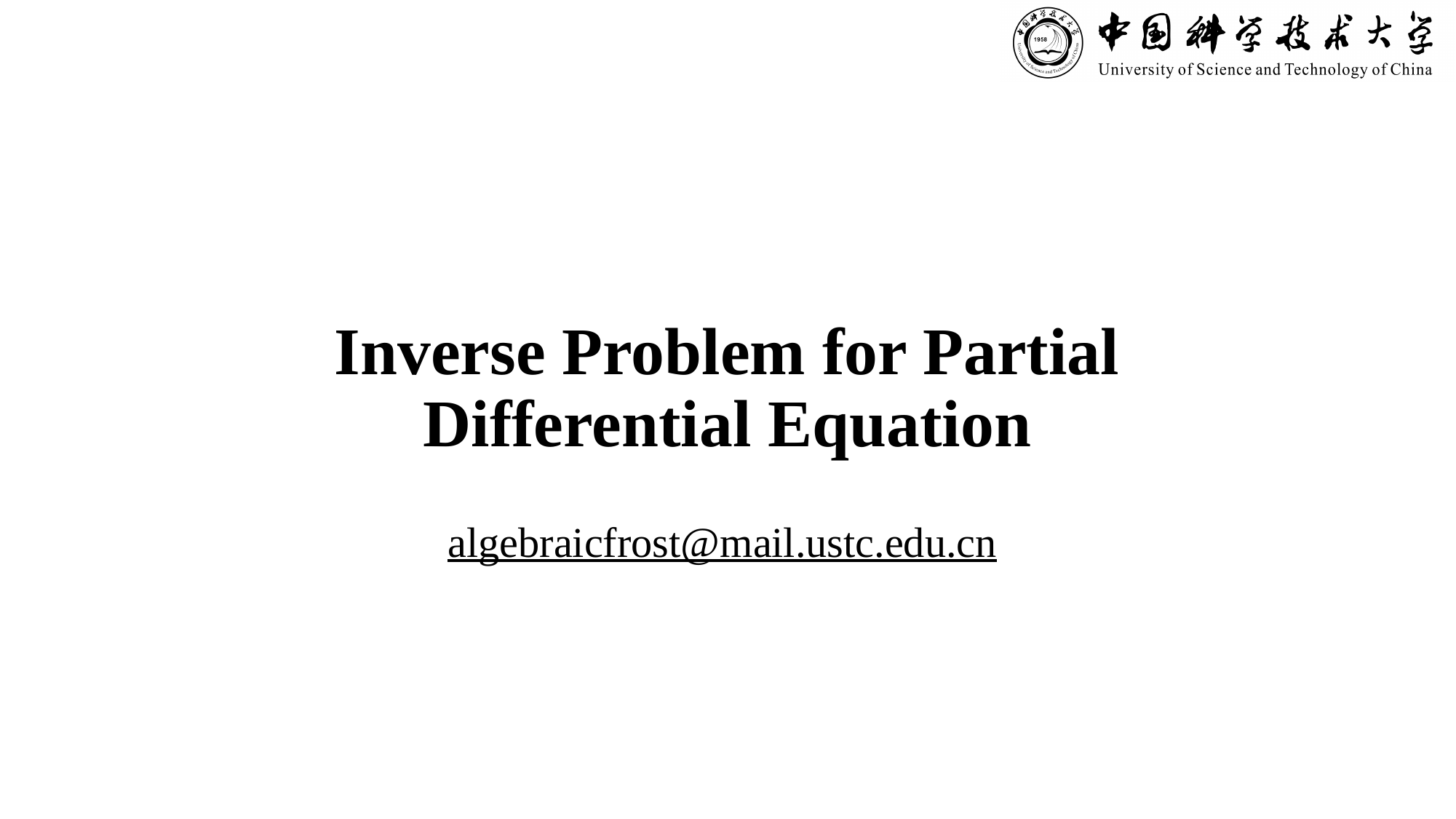

# Inverse Problem for Partial Differential Equation
algebraicfrost@mail.ustc.edu.cn